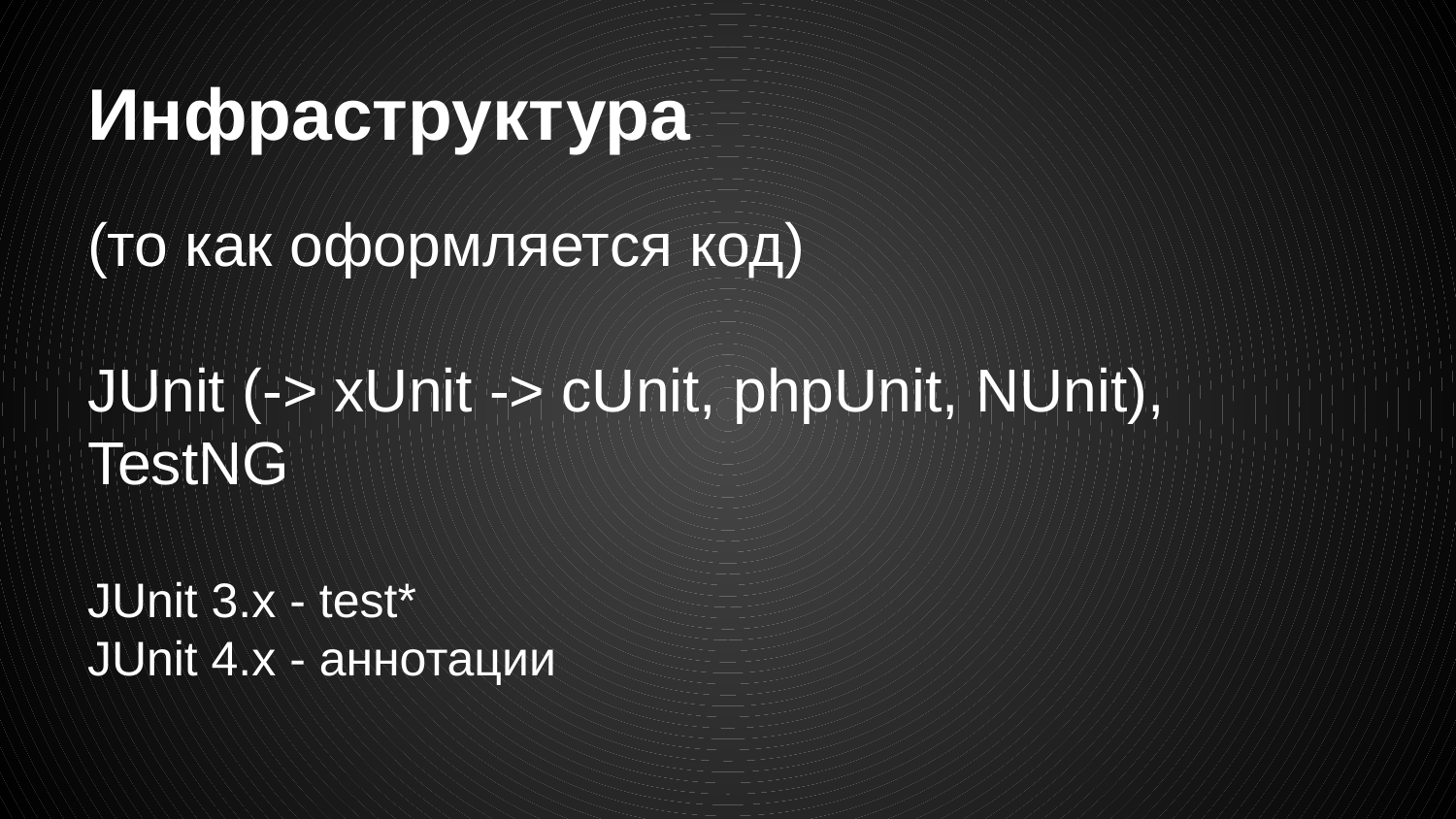

# Инфраструктура
(то как оформляется код)

JUnit (-> xUnit -> cUnit, phpUnit, NUnit), TestNG

JUnit 3.x - test*
JUnit 4.x - аннотации